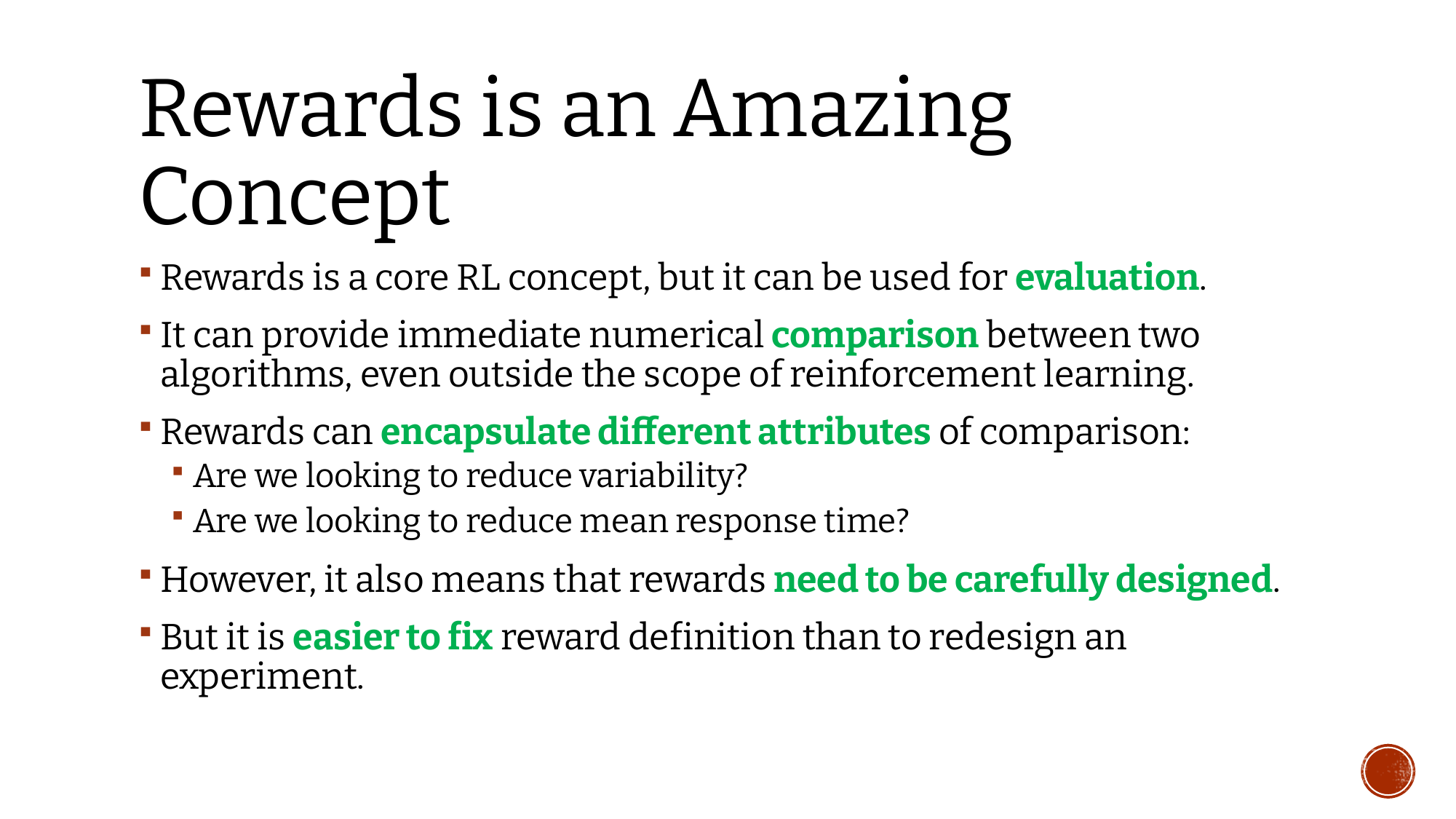

# Rewards is an Amazing Concept
Rewards is a core RL concept, but it can be used for evaluation.
It can provide immediate numerical comparison between two algorithms, even outside the scope of reinforcement learning.
Rewards can encapsulate different attributes of comparison:
Are we looking to reduce variability?
Are we looking to reduce mean response time?
However, it also means that rewards need to be carefully designed.
But it is easier to fix reward definition than to redesign an experiment.